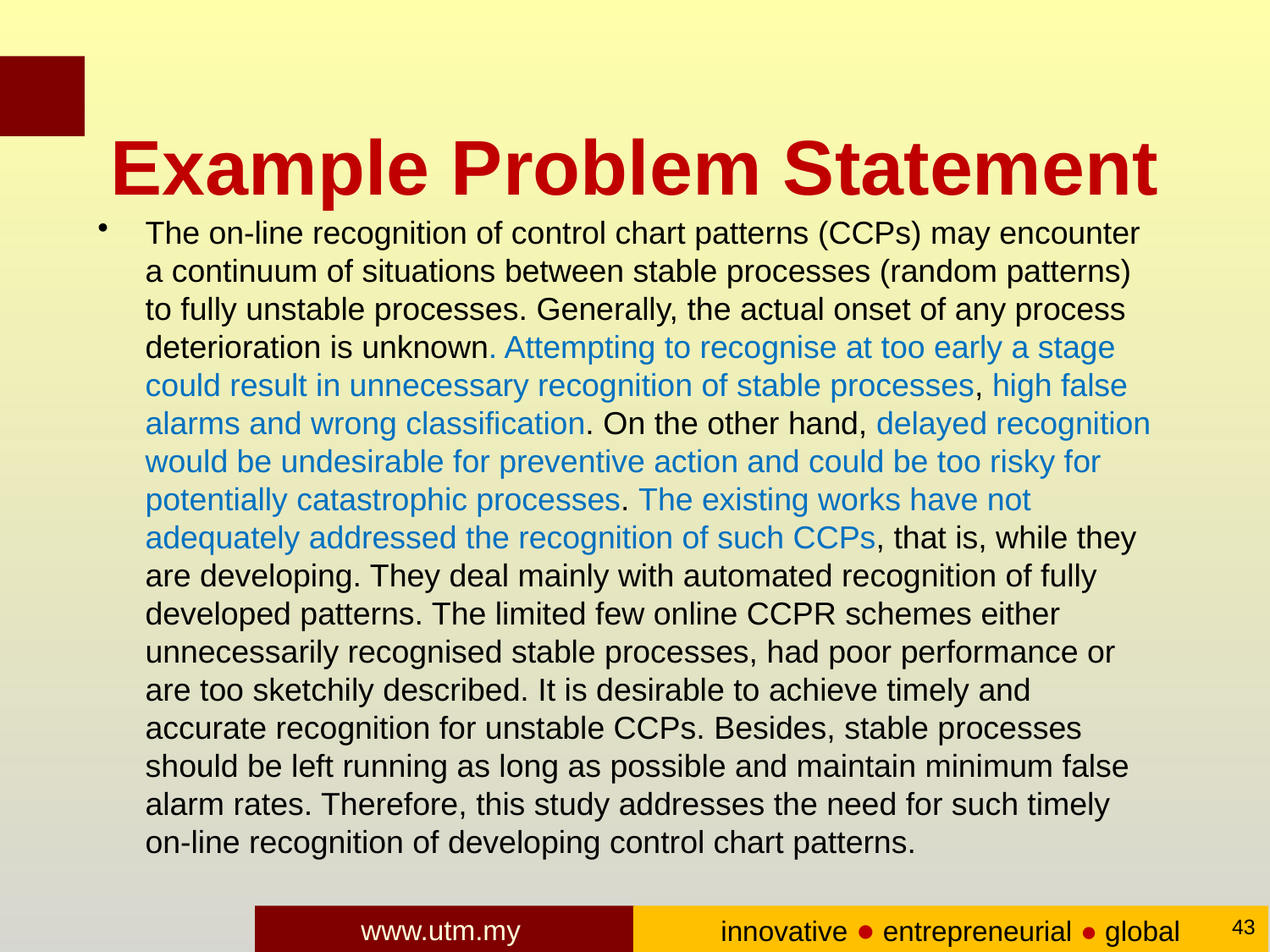

# Example Problem Statement
The on-line recognition of control chart patterns (CCPs) may encounter a continuum of situations between stable processes (random patterns) to fully unstable processes. Generally, the actual onset of any process deterioration is unknown. Attempting to recognise at too early a stage could result in unnecessary recognition of stable processes, high false alarms and wrong classification. On the other hand, delayed recognition would be undesirable for preventive action and could be too risky for potentially catastrophic processes. The existing works have not adequately addressed the recognition of such CCPs, that is, while they are developing. They deal mainly with automated recognition of fully developed patterns. The limited few online CCPR schemes either unnecessarily recognised stable processes, had poor performance or are too sketchily described. It is desirable to achieve timely and accurate recognition for unstable CCPs. Besides, stable processes should be left running as long as possible and maintain minimum false alarm rates. Therefore, this study addresses the need for such timely on-line recognition of developing control chart patterns.